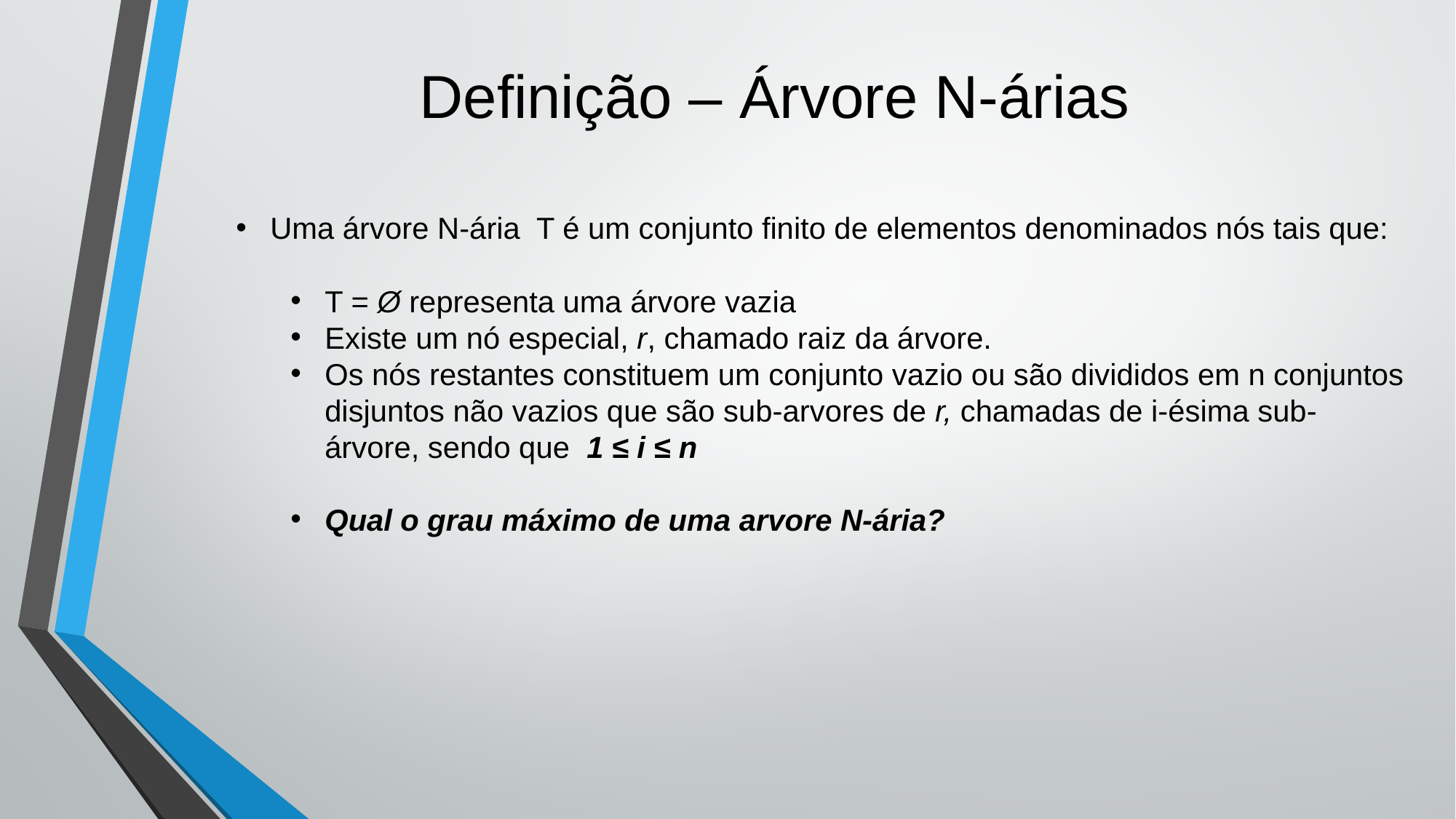

# Definição – Árvore N-árias
Uma árvore N-ária  T é um conjunto finito de elementos denominados nós tais que:

T = Ø representa uma árvore vazia
Existe um nó especial, r, chamado raiz da árvore.
Os nós restantes constituem um conjunto vazio ou são divididos em n conjuntos disjuntos não vazios que são sub-arvores de r, chamadas de i-ésima sub-árvore, sendo que  1 ≤ i ≤ n

Qual o grau máximo de uma arvore N-ária?